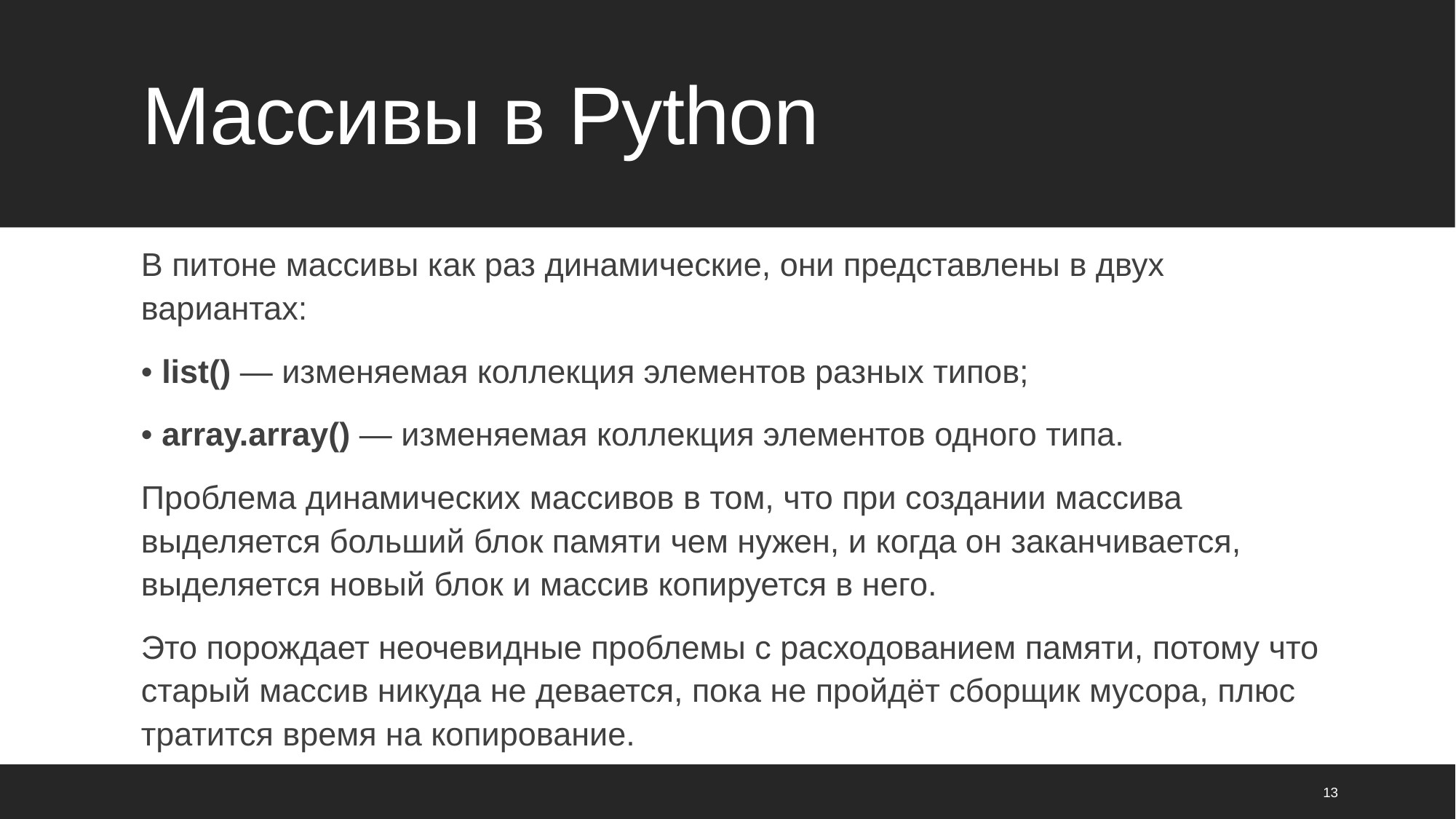

# Массивы в Python
В питоне массивы как раз динамические, они представлены в двух вариантах:
• list() — изменяемая коллекция элементов разных типов;
• array.array() — изменяемая коллекция элементов одного типа.
Проблема динамических массивов в том, что при создании массива выделяется больший блок памяти чем нужен, и когда он заканчивается, выделяется новый блок и массив копируется в него.
Это порождает неочевидные проблемы с расходованием памяти, потому что старый массив никуда не девается, пока не пройдёт сборщик мусора, плюс тратится время на копирование.

13